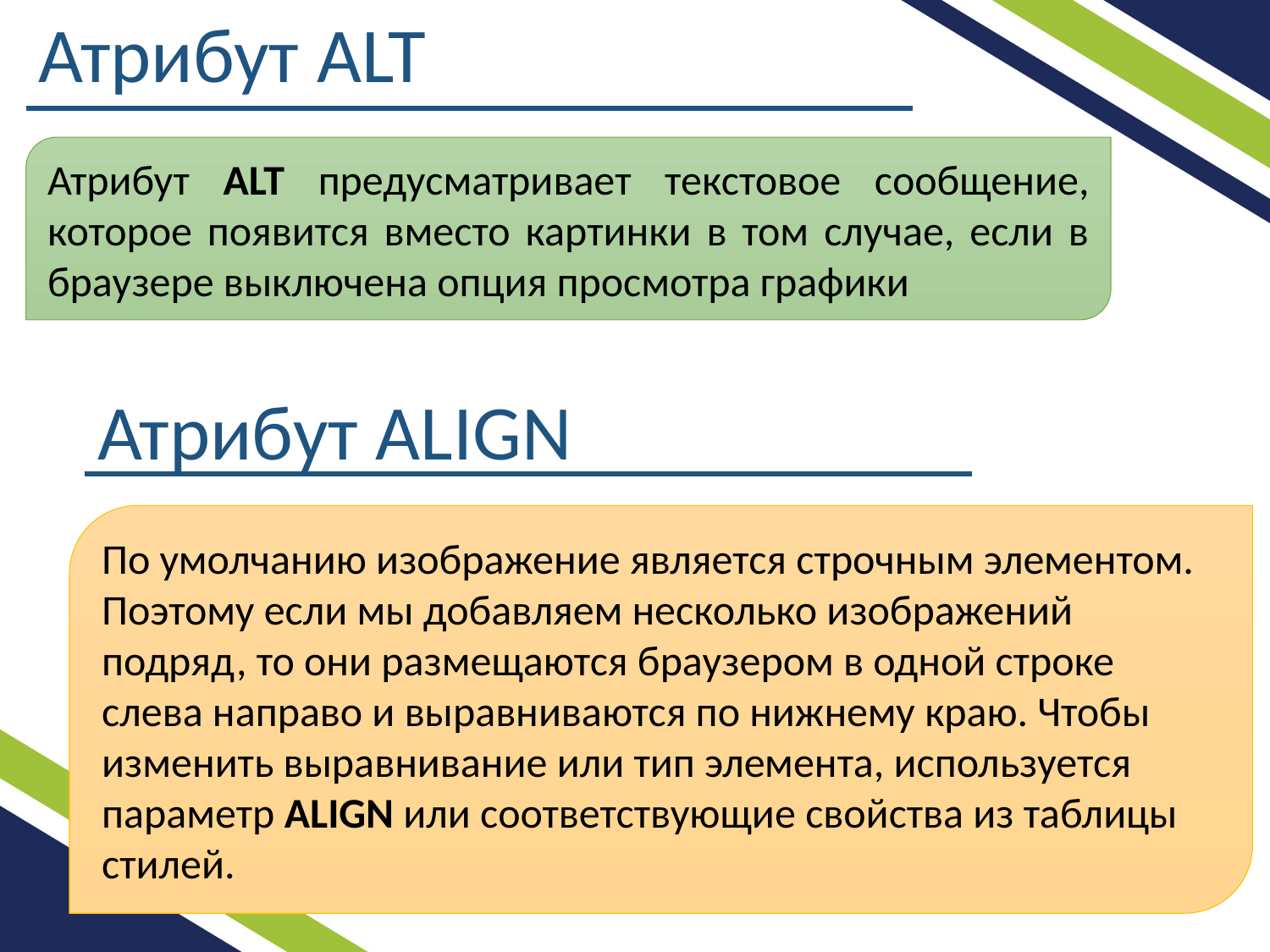

# Атрибут ALT
Атрибут ALT предусматривает текстовое сообщение, которое появится вместо картинки в том случае, если в браузере выключена опция просмотра графики
Атрибут ALIGN
По умолчанию изображение является строчным элементом. Поэтому если мы добавляем несколько изображений подряд, то они размещаются браузером в одной строке слева направо и выравниваются по нижнему краю. Чтобы изменить выравнивание или тип элемента, используется параметр ALIGN или соответствующие свойства из таблицы стилей.